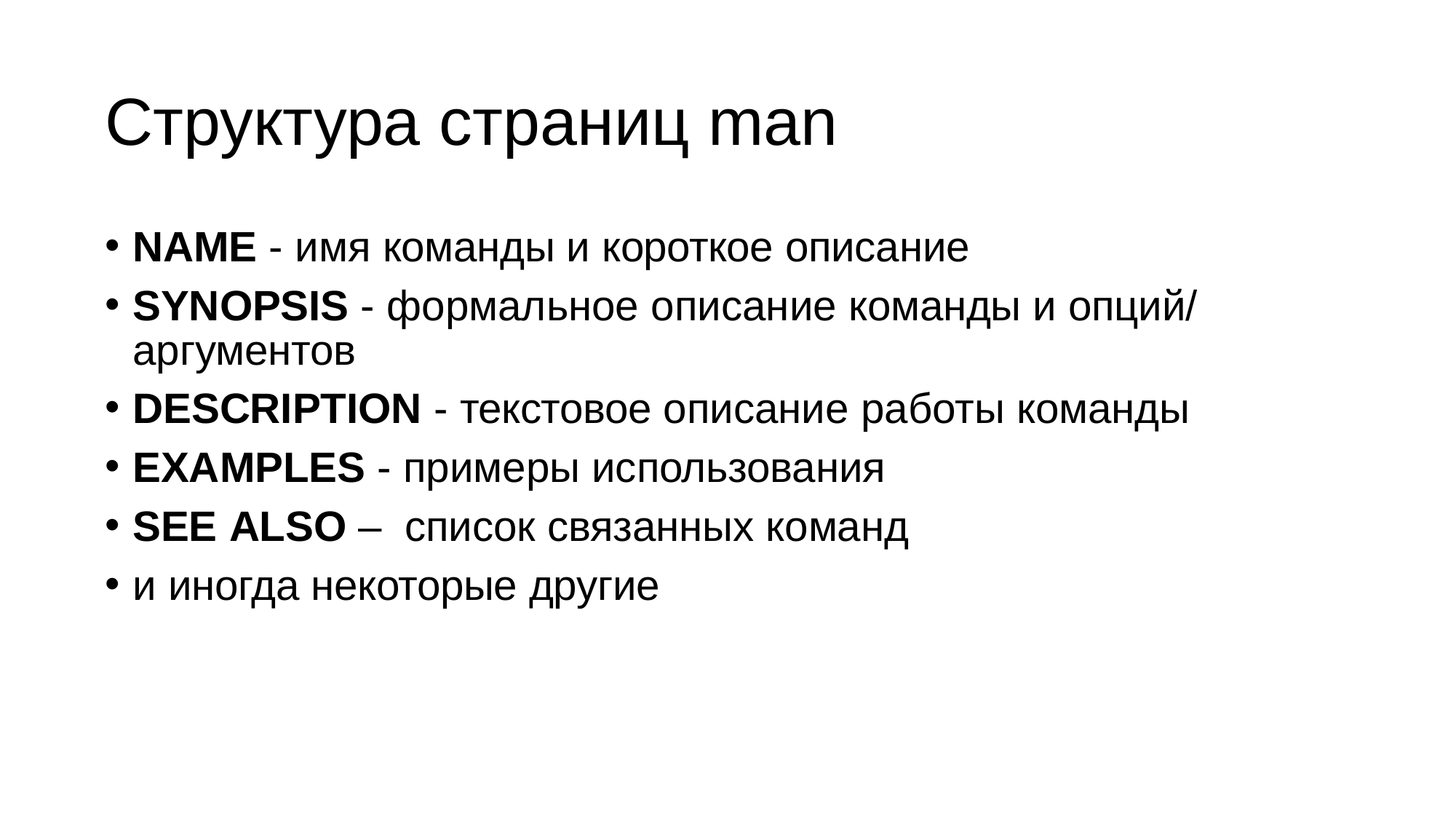

# Структура страниц man
NAME - имя команды и короткое описание
SYNOPSIS - формальное описание команды и опций/ аргументов
DESCRIPTION - текстовое описание работы команды
EXAMPLES - примеры использования
SEE ALSO – список связанных команд
и иногда некоторые другие